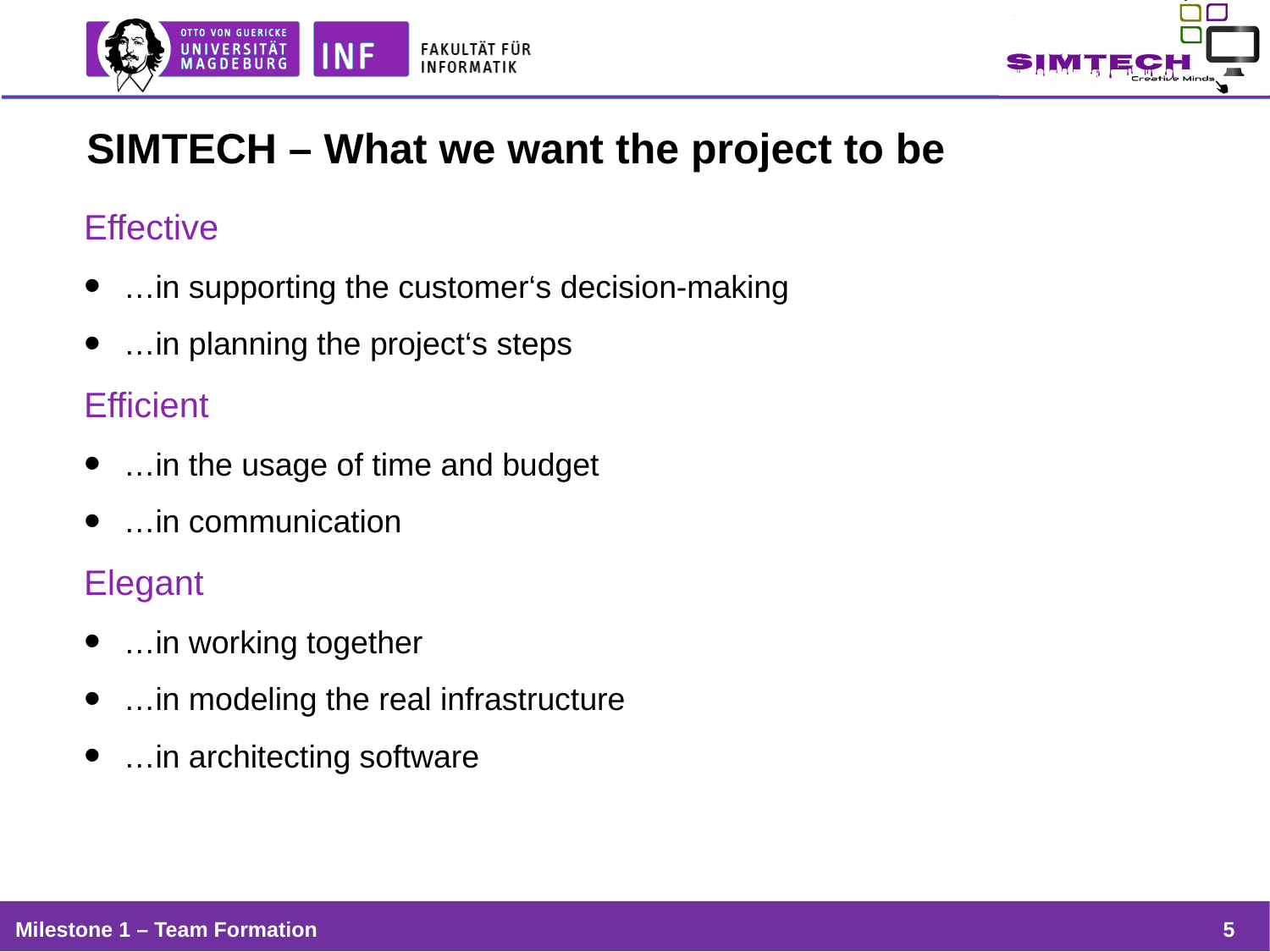

# SIMTECH – What we want the project to be
Effective
…in supporting the customer‘s decision-making
…in planning the project‘s steps
Efficient
…in the usage of time and budget
…in communication
Elegant
…in working together
…in modeling the real infrastructure
…in architecting software
Milestone 1 – Team Formation